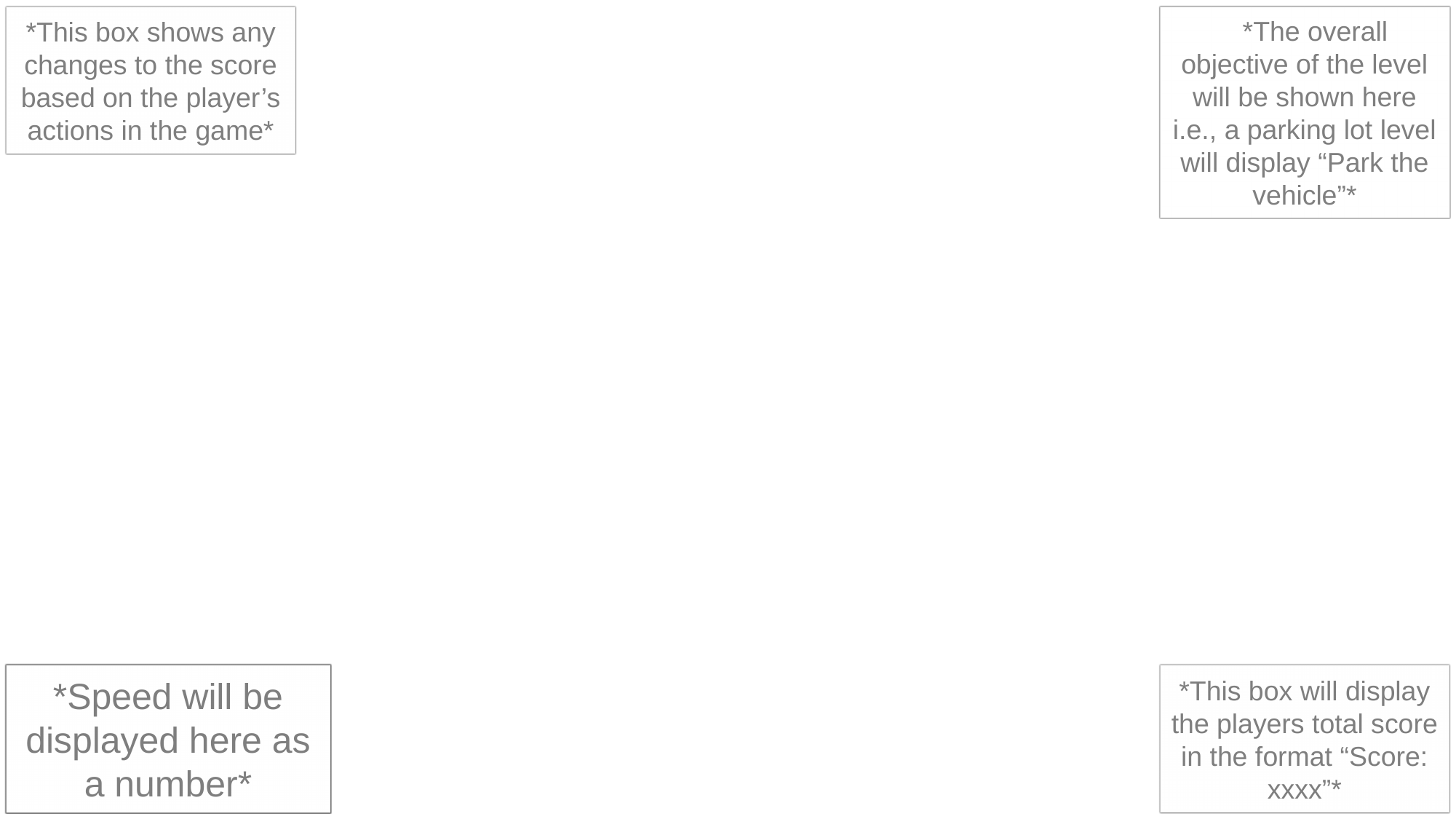

*This box shows any changes to the score based on the player’s actions in the game*
***The overall objective of the level will be shown here i.e., a parking lot level will display “Park the vehicle”*
*Speed will be displayed here as a number*
*This box will display the players total score in the format “Score: xxxx”*